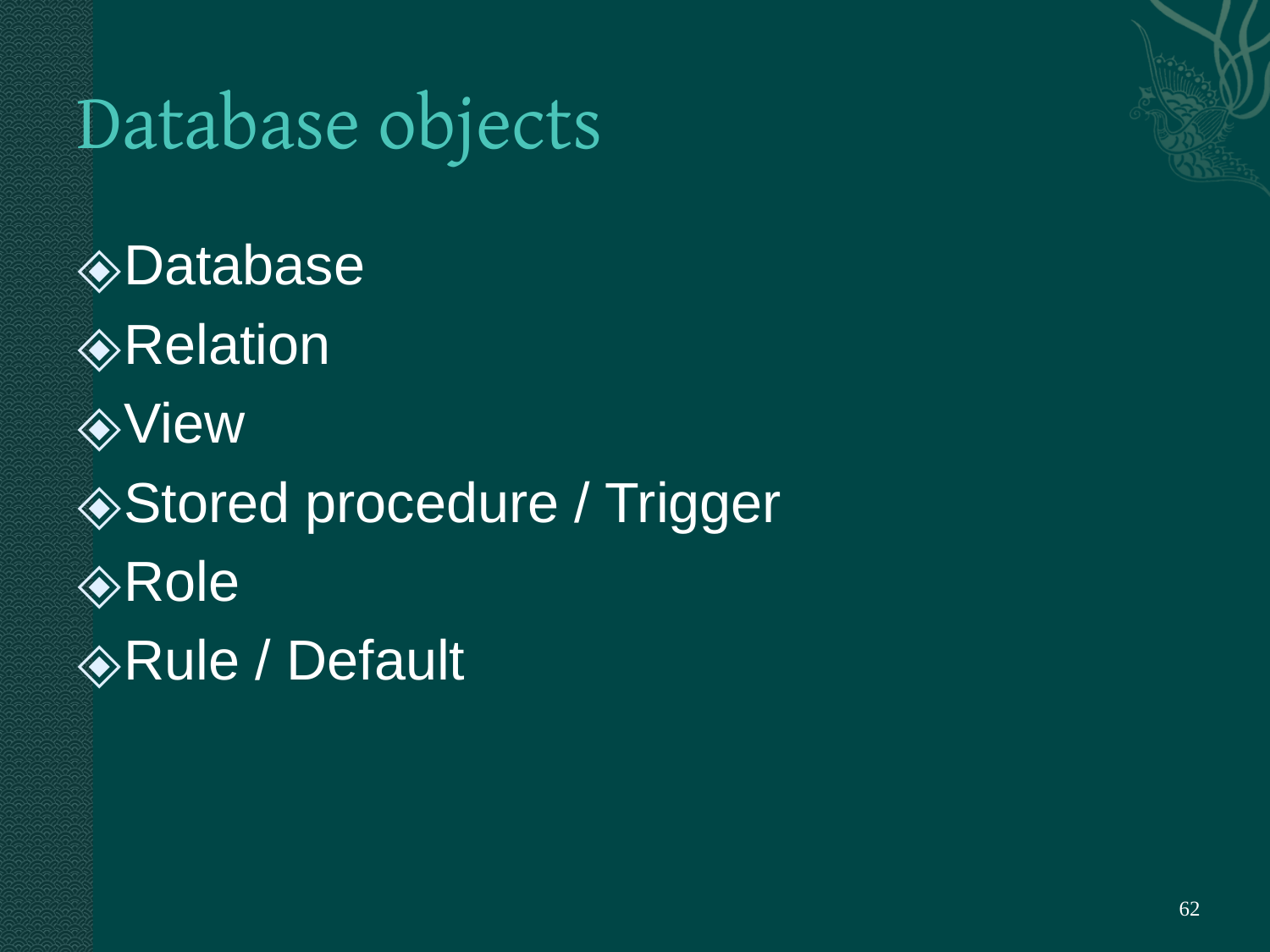

# Database objects
Database
Relation
View
Stored procedure / Trigger
Role
Rule / Default

62